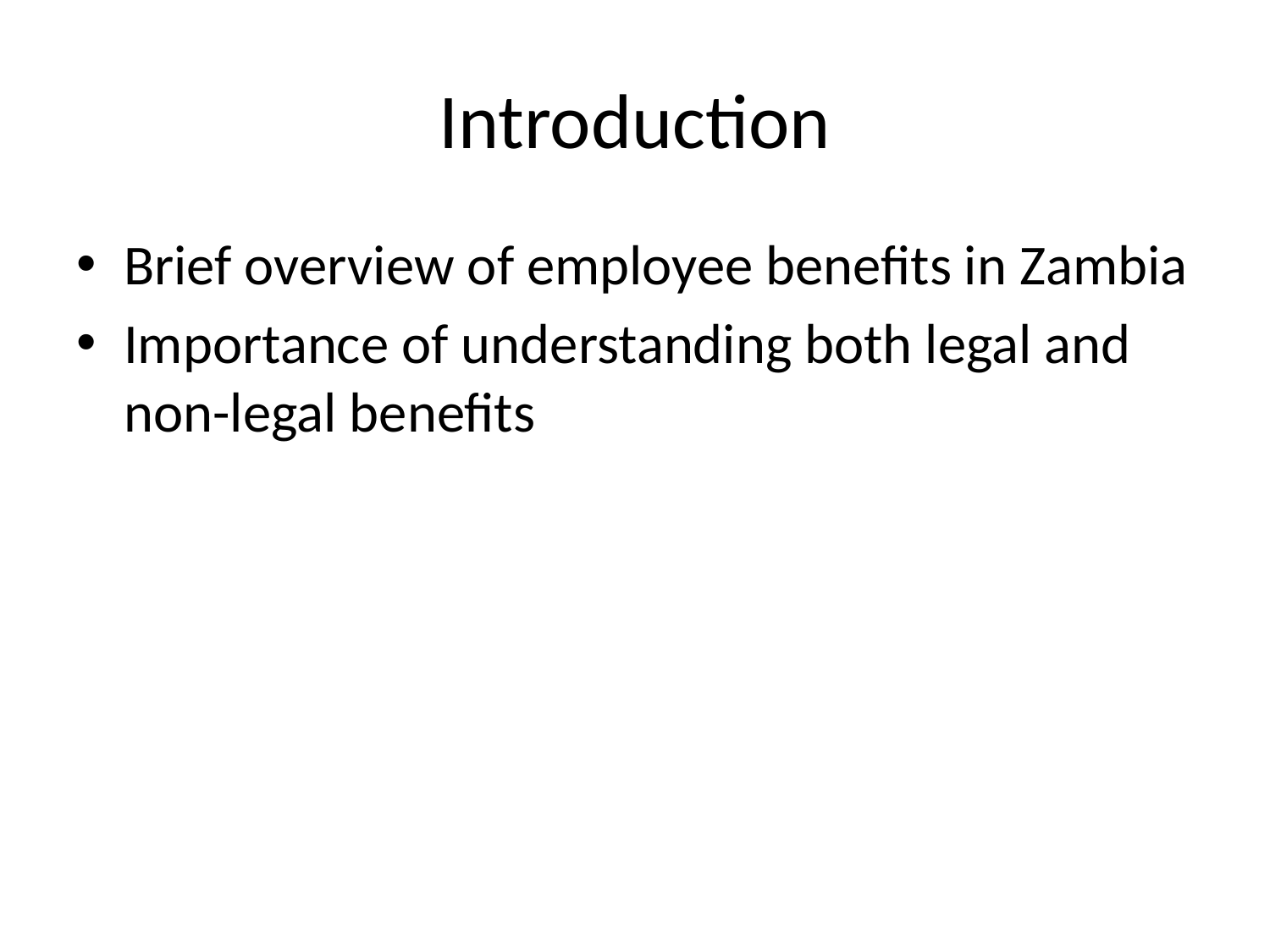

# Introduction
Brief overview of employee benefits in Zambia
Importance of understanding both legal and non-legal benefits